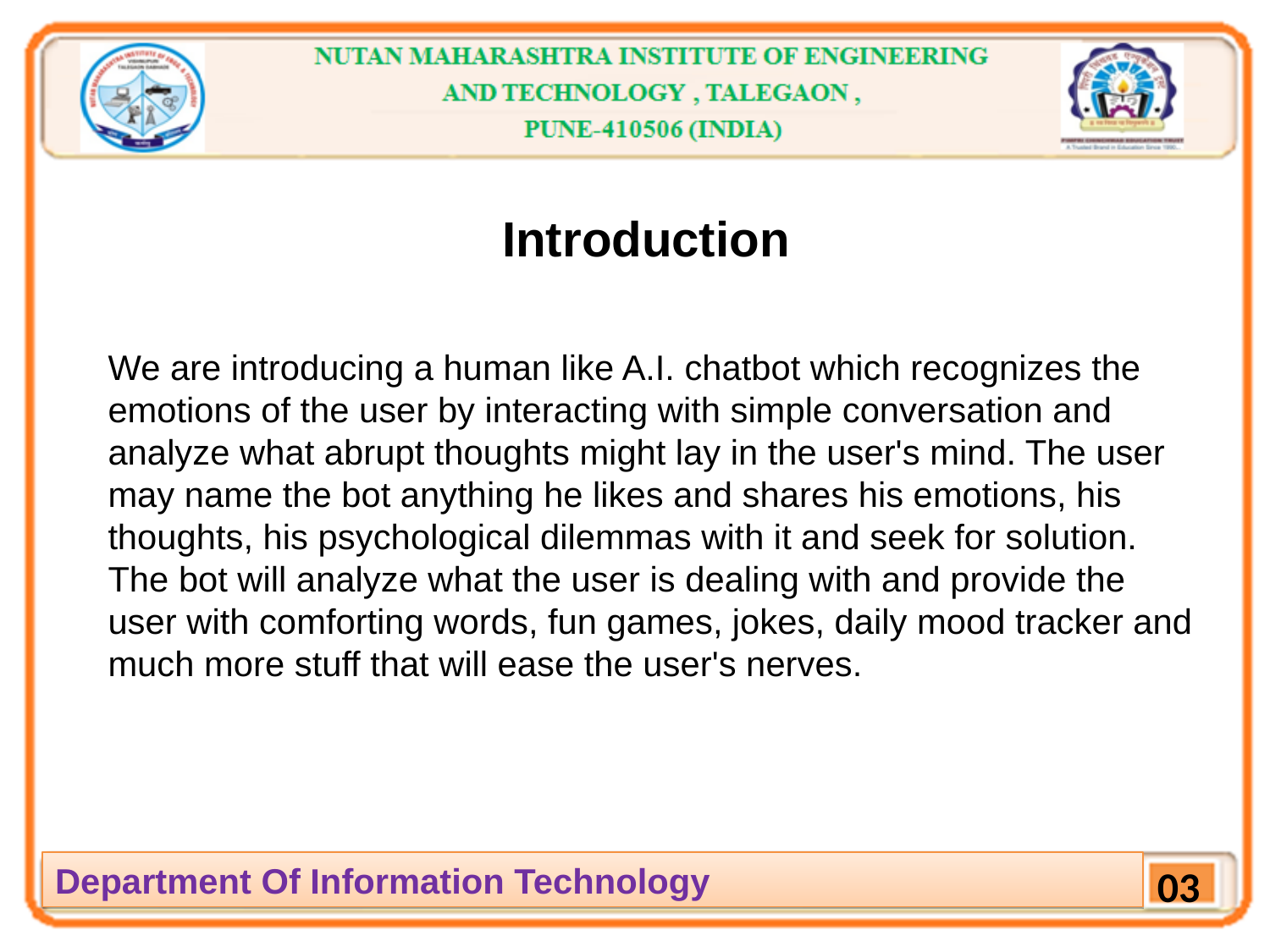

Introduction
We are introducing a human like A.I. chatbot which recognizes the emotions of the user by interacting with simple conversation and analyze what abrupt thoughts might lay in the user's mind. The user may name the bot anything he likes and shares his emotions, his thoughts, his psychological dilemmas with it and seek for solution. The bot will analyze what the user is dealing with and provide the user with comforting words, fun games, jokes, daily mood tracker and much more stuff that will ease the user's nerves.
Department Of Information Technology
03